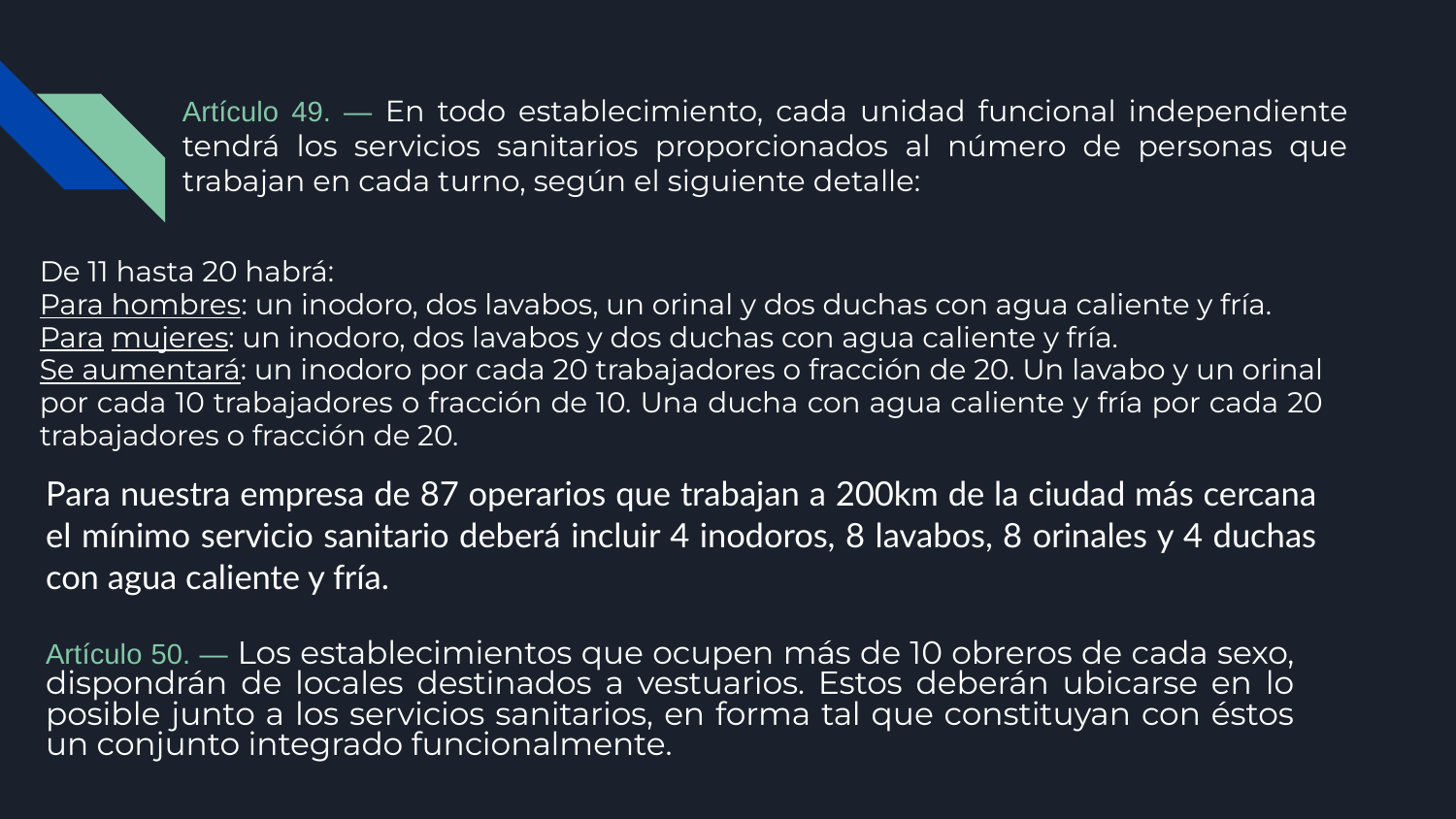

# Artículo 49. — En todo establecimiento, cada unidad funcional independiente tendrá los servicios sanitarios proporcionados al número de personas que trabajan en cada turno, según el siguiente detalle:
De 11 hasta 20 habrá:
Para hombres: un inodoro, dos lavabos, un orinal y dos duchas con agua caliente y fría.
Para mujeres: un inodoro, dos lavabos y dos duchas con agua caliente y fría.
Se aumentará: un inodoro por cada 20 trabajadores o fracción de 20. Un lavabo y un orinal por cada 10 trabajadores o fracción de 10. Una ducha con agua caliente y fría por cada 20 trabajadores o fracción de 20.

Para nuestra empresa de 87 operarios que trabajan a 200km de la ciudad más cercana el mínimo servicio sanitario deberá incluir 4 inodoros, 8 lavabos, 8 orinales y 4 duchas con agua caliente y fría.

Artículo 50. — Los establecimientos que ocupen más de 10 obreros de cada sexo, dispondrán de locales destinados a vestuarios. Estos deberán ubicarse en lo posible junto a los servicios sanitarios, en forma tal que constituyan con éstos un conjunto integrado funcionalmente.